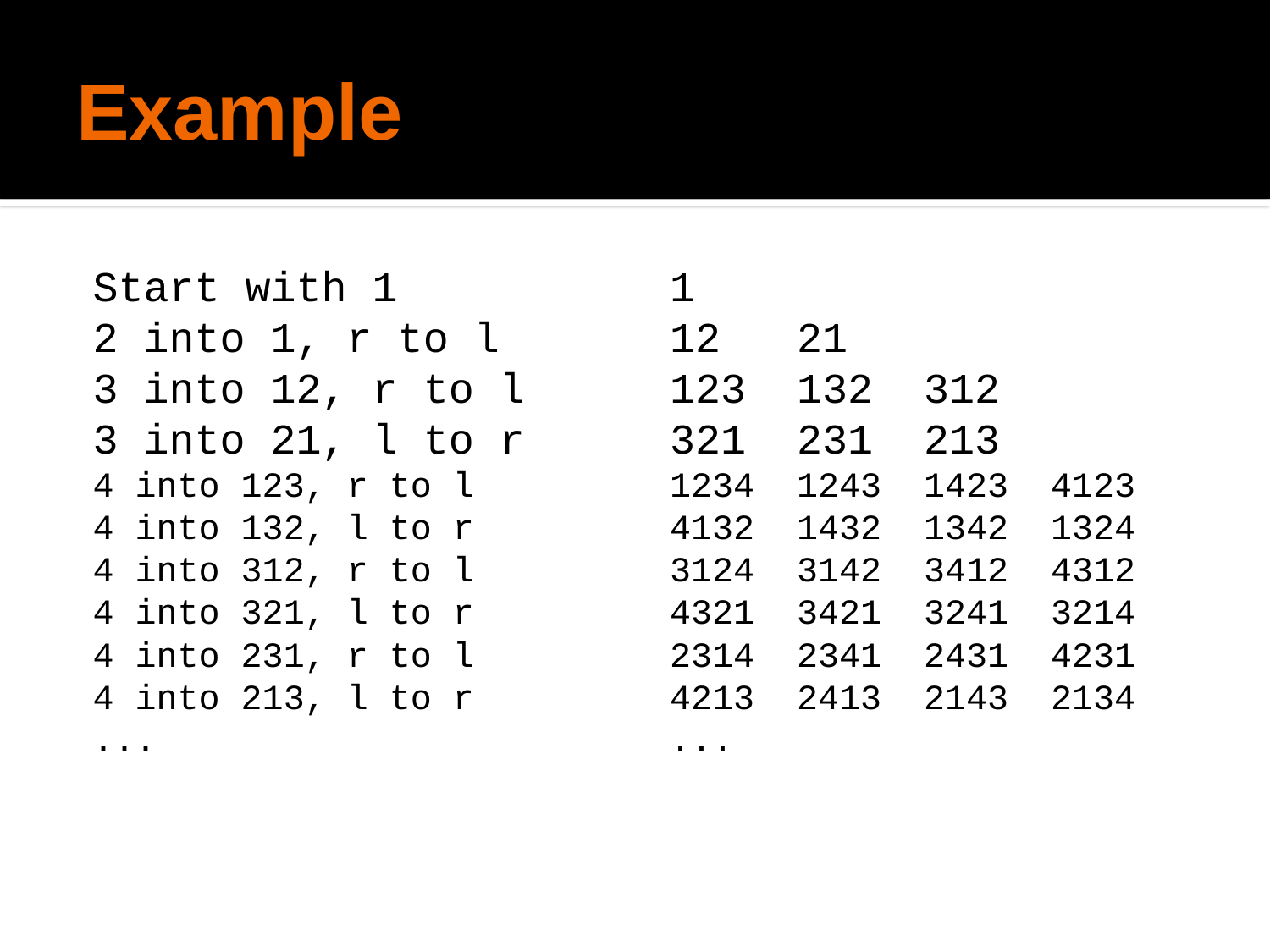

# Example
Start with 1
2 into 1, r to l
3 into 12, r to l
3 into 21, l to r
4 into 123, r to l
4 into 132, l to r
4 into 312, r to l
4 into 321, l to r
4 into 231, r to l
4 into 213, l to r
...
1
12	21
123	132	312
321	231	213
1234	1243	1423	4123
4132	1432	1342	1324
3124	3142	3412	4312
4321	3421	3241	3214
2314	2341	2431	4231
4213	2413	2143	2134
...